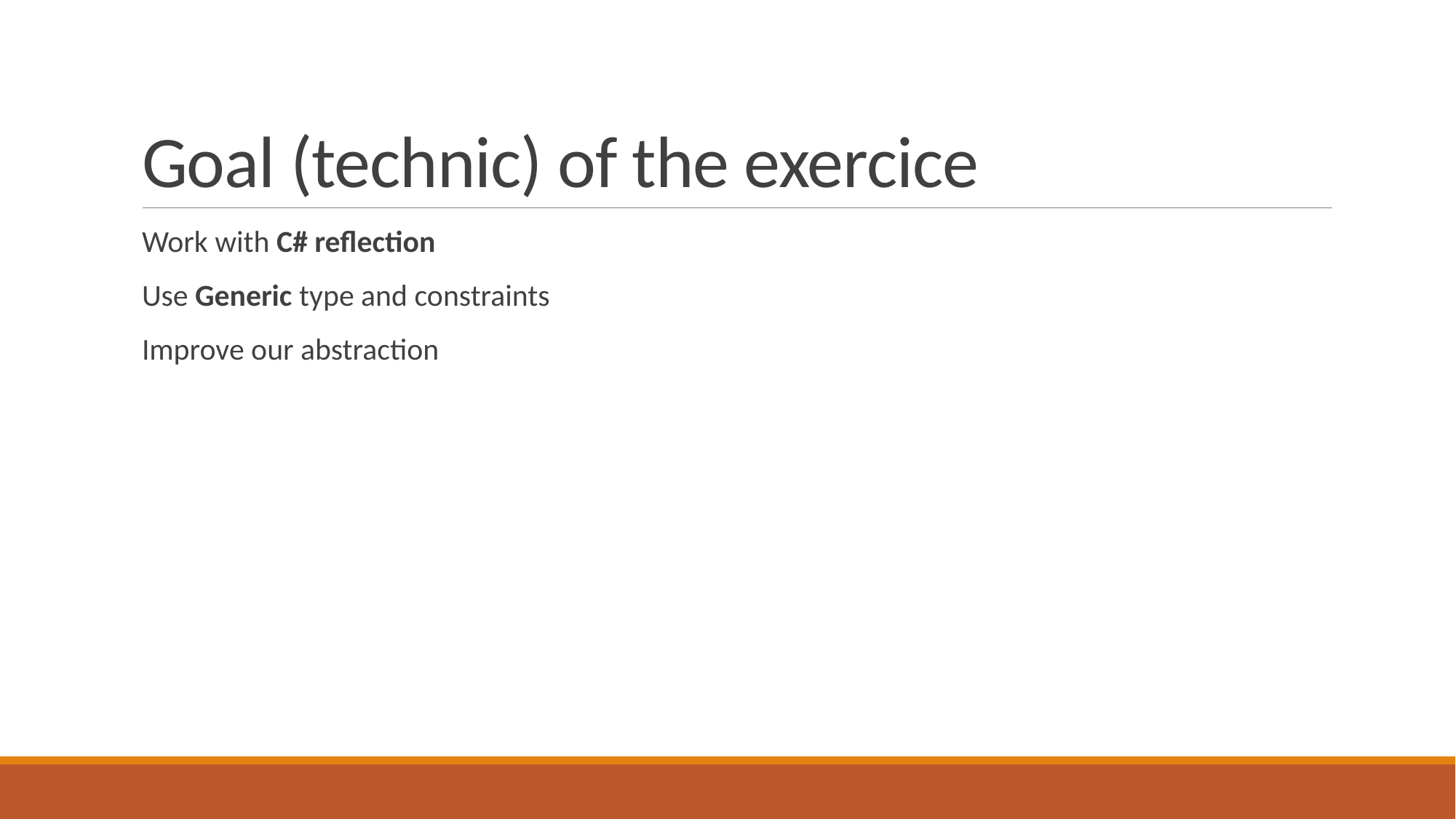

# Goal (technic) of the exercice
Work with C# reflection
Use Generic type and constraints
Improve our abstraction